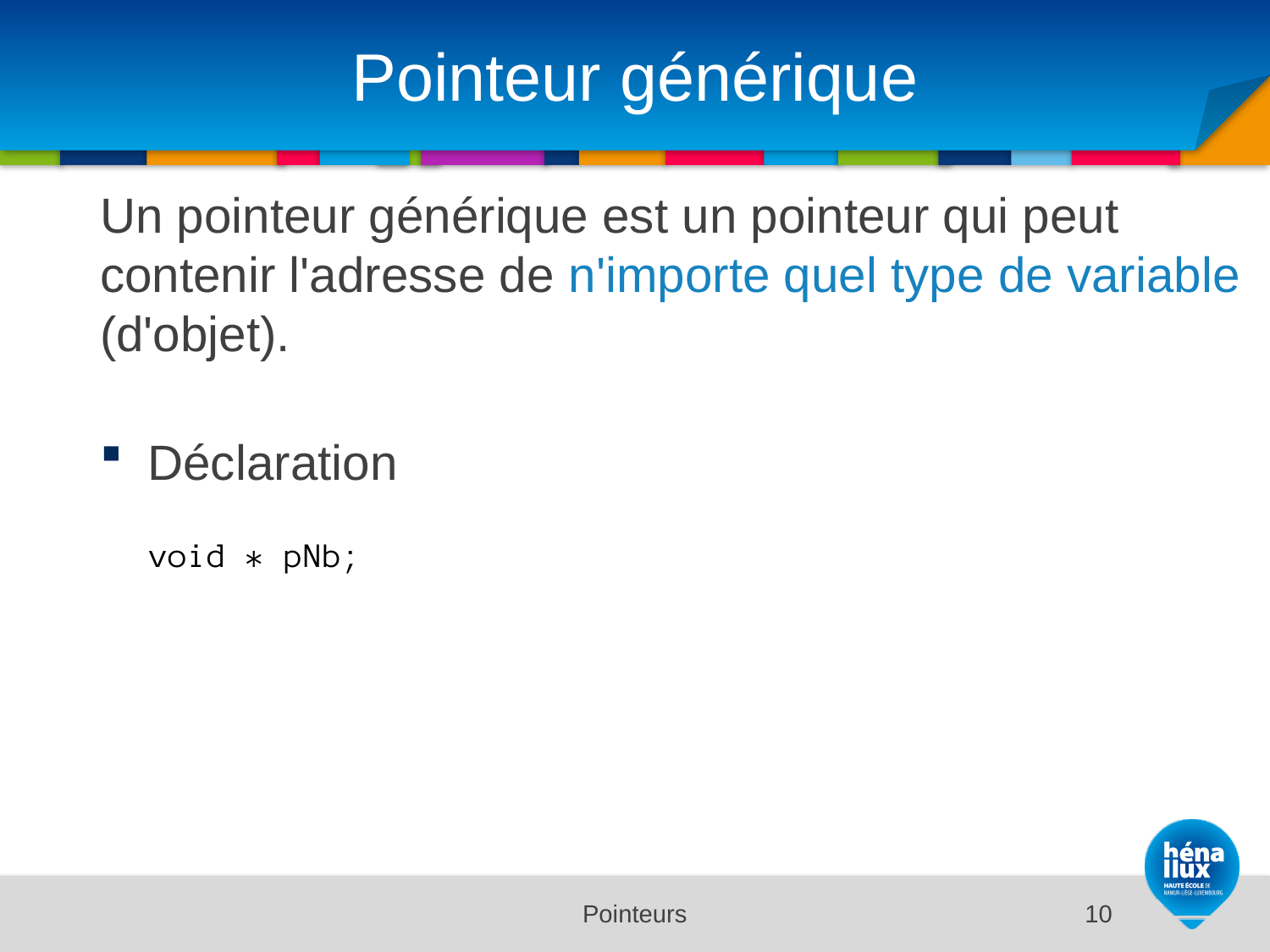

# Pointeur générique
Un pointeur générique est un pointeur qui peut contenir l'adresse de n'importe quel type de variable (d'objet).

Déclaration

void * pNb;

Pointeurs
10